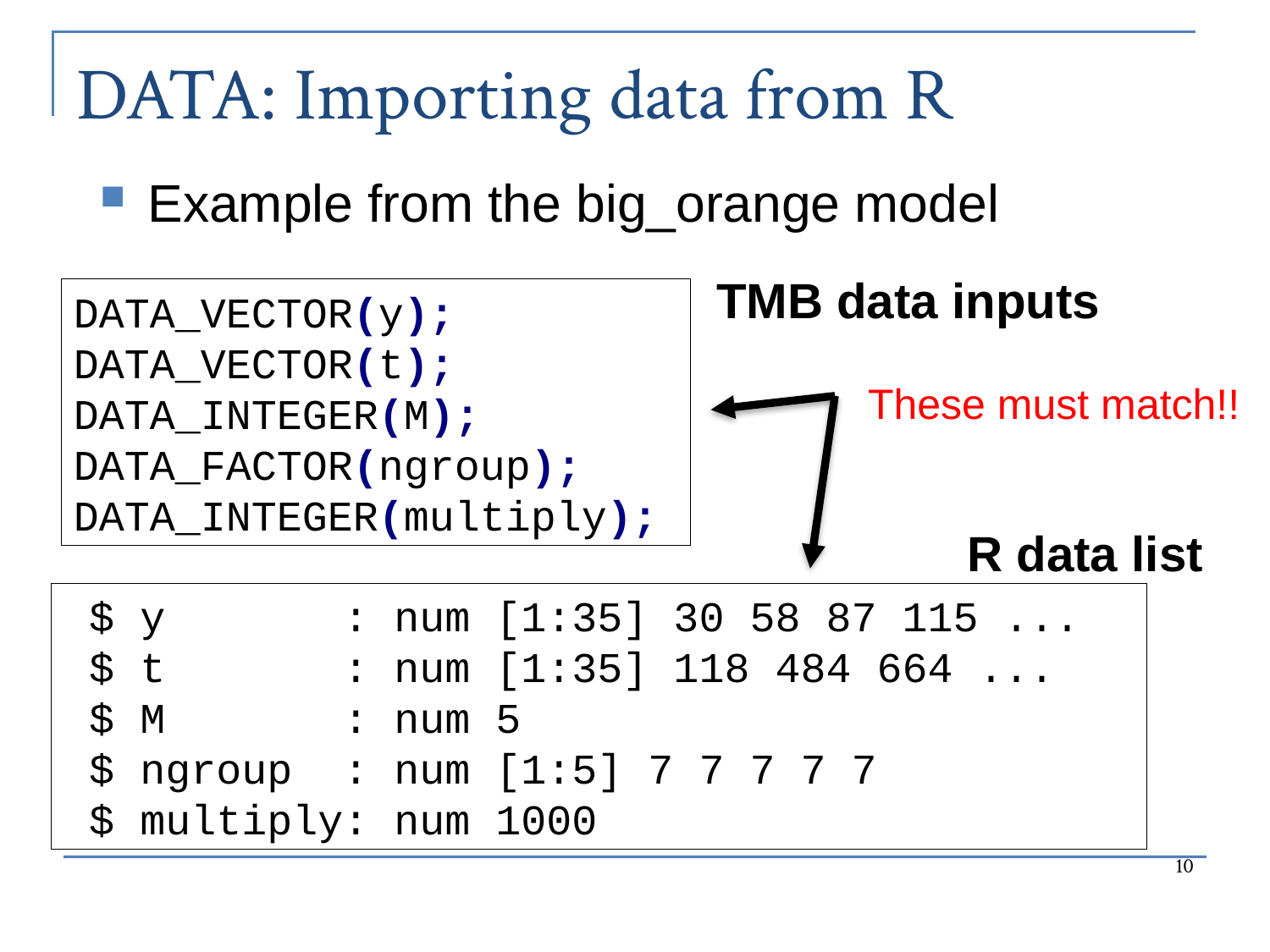

# DATA: Importing data from R
Example from the big_orange model
TMB data inputs
DATA_VECTOR(y);
DATA_VECTOR(t);
DATA_INTEGER(M);
DATA_FACTOR(ngroup);
DATA_INTEGER(multiply);
These must match!!
R data list
 $ y       : num [1:35] 30 58 87 115 ...
 $ t       : num [1:35] 118 484 664 ...
 $ M       : num 5
 $ ngroup  : num [1:5] 7 7 7 7 7
 $ multiply: num 1000
10